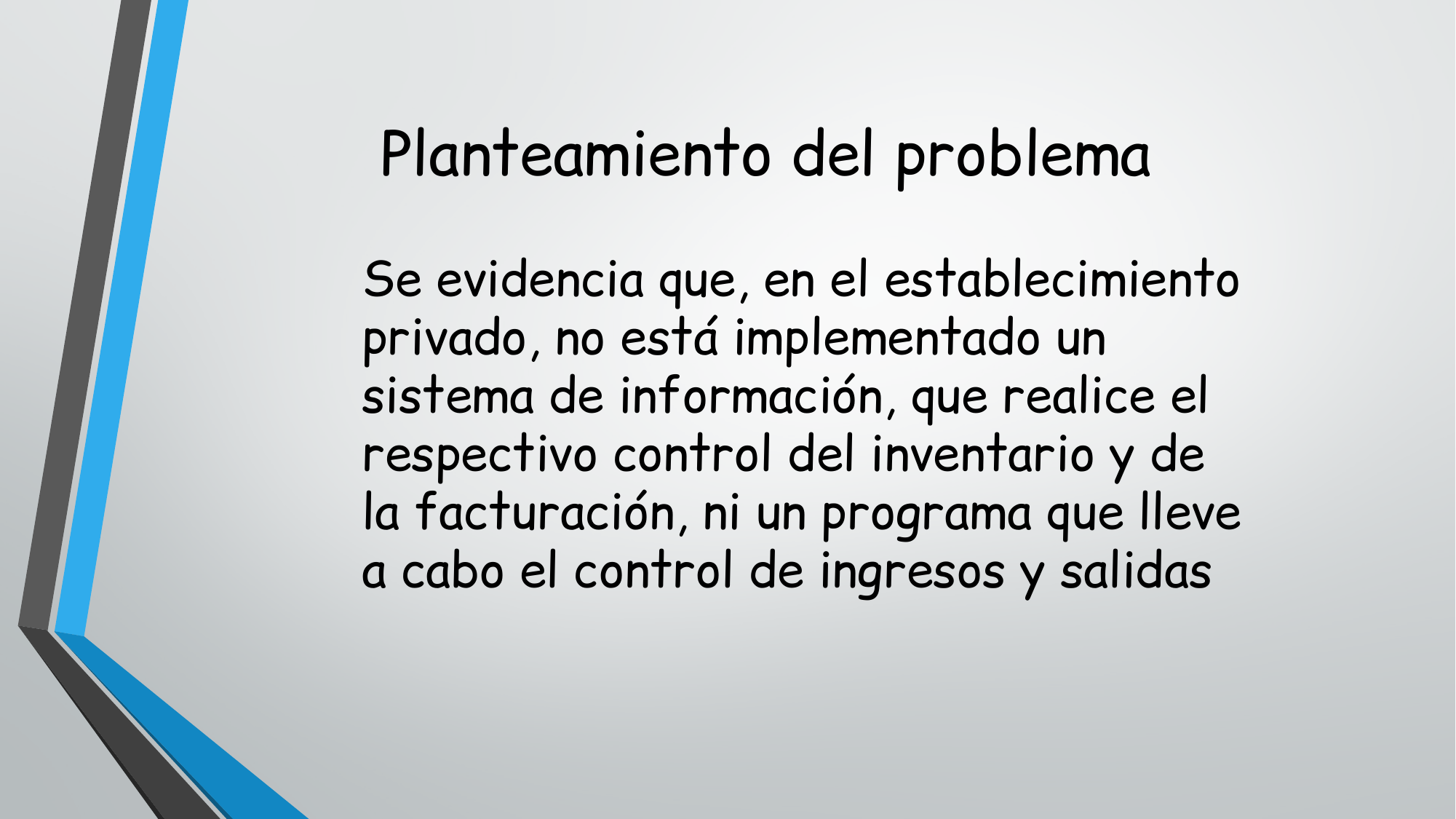

# Planteamiento del problema
Se evidencia que, en el establecimiento privado, no está implementado un sistema de información, que realice el respectivo control del inventario y de la facturación, ni un programa que lleve a cabo el control de ingresos y salidas